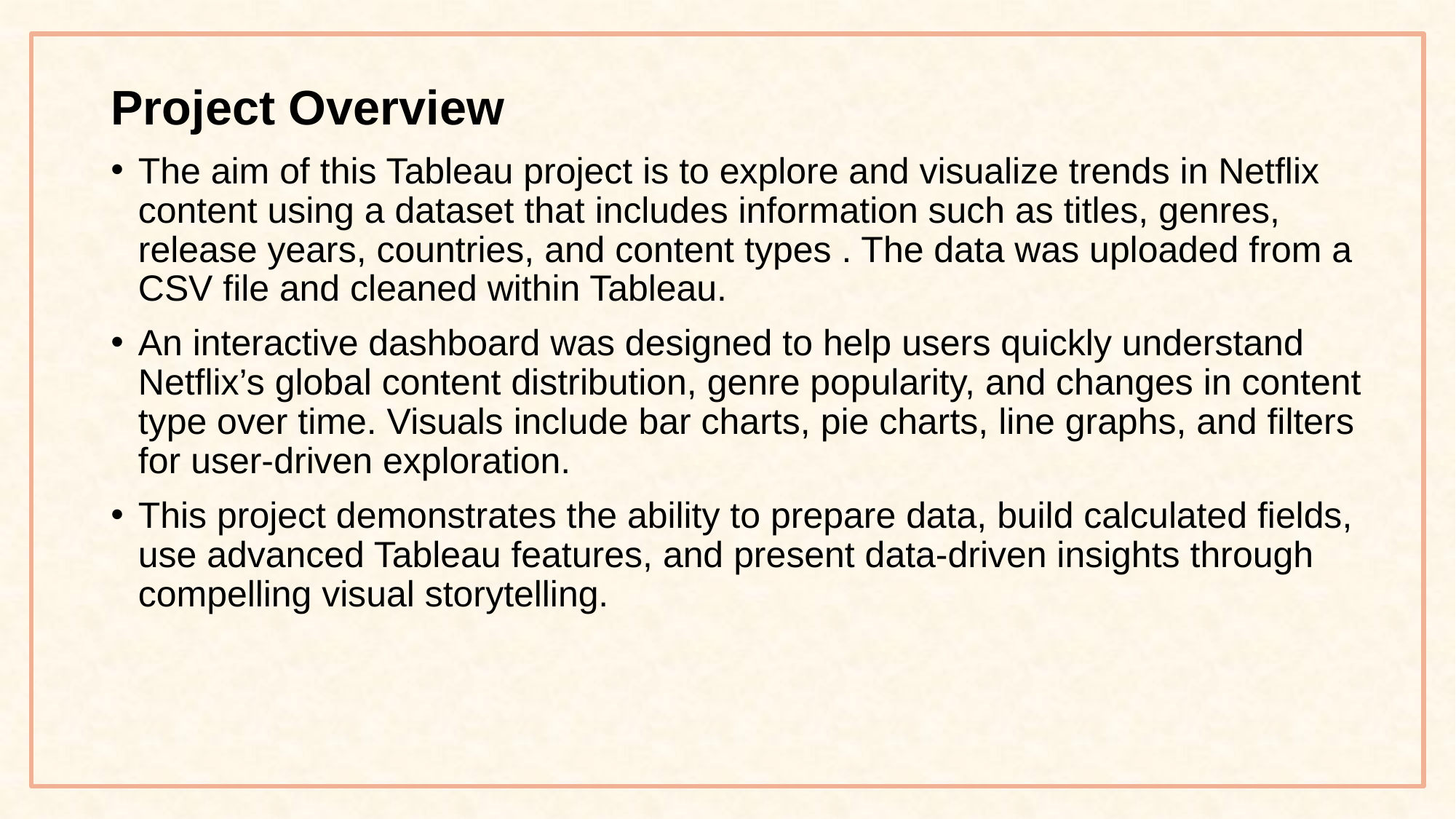

# Project Overview
The aim of this Tableau project is to explore and visualize trends in Netflix content using a dataset that includes information such as titles, genres, release years, countries, and content types . The data was uploaded from a CSV file and cleaned within Tableau.
An interactive dashboard was designed to help users quickly understand Netflix’s global content distribution, genre popularity, and changes in content type over time. Visuals include bar charts, pie charts, line graphs, and filters for user-driven exploration.
This project demonstrates the ability to prepare data, build calculated fields, use advanced Tableau features, and present data-driven insights through compelling visual storytelling.